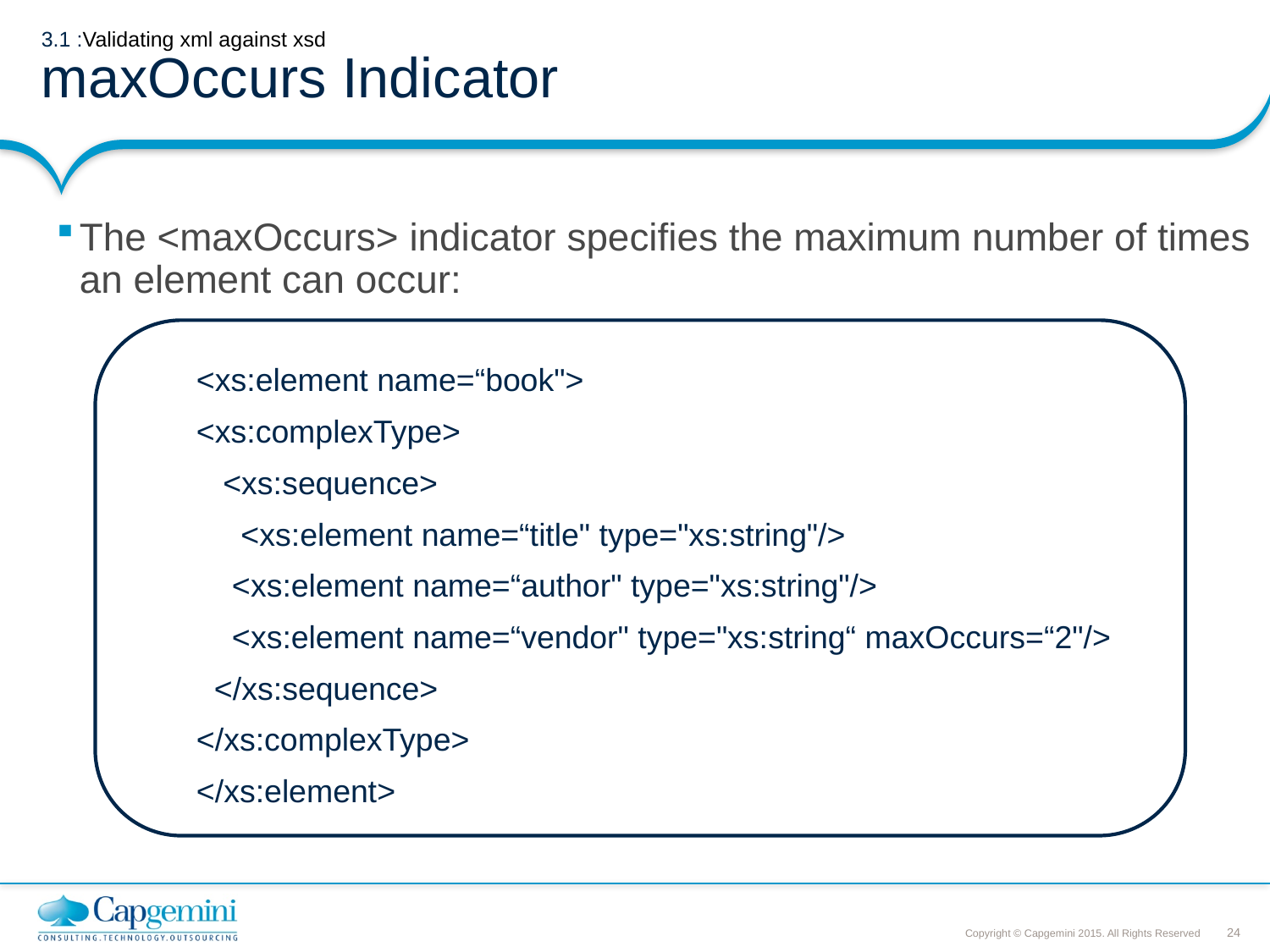

# 3.1 :Validating xml against xsd maxOccurs Indicator
The <maxOccurs> indicator specifies the maximum number of times an element can occur:

<xs:element name=“book">
<xs:complexType>
   <xs:sequence>
     <xs:element name=“title" type="xs:string"/>
    <xs:element name=“author" type="xs:string"/>
    <xs:element name=“vendor" type="xs:string“ maxOccurs=“2"/>
  </xs:sequence>
</xs:complexType>
</xs:element>